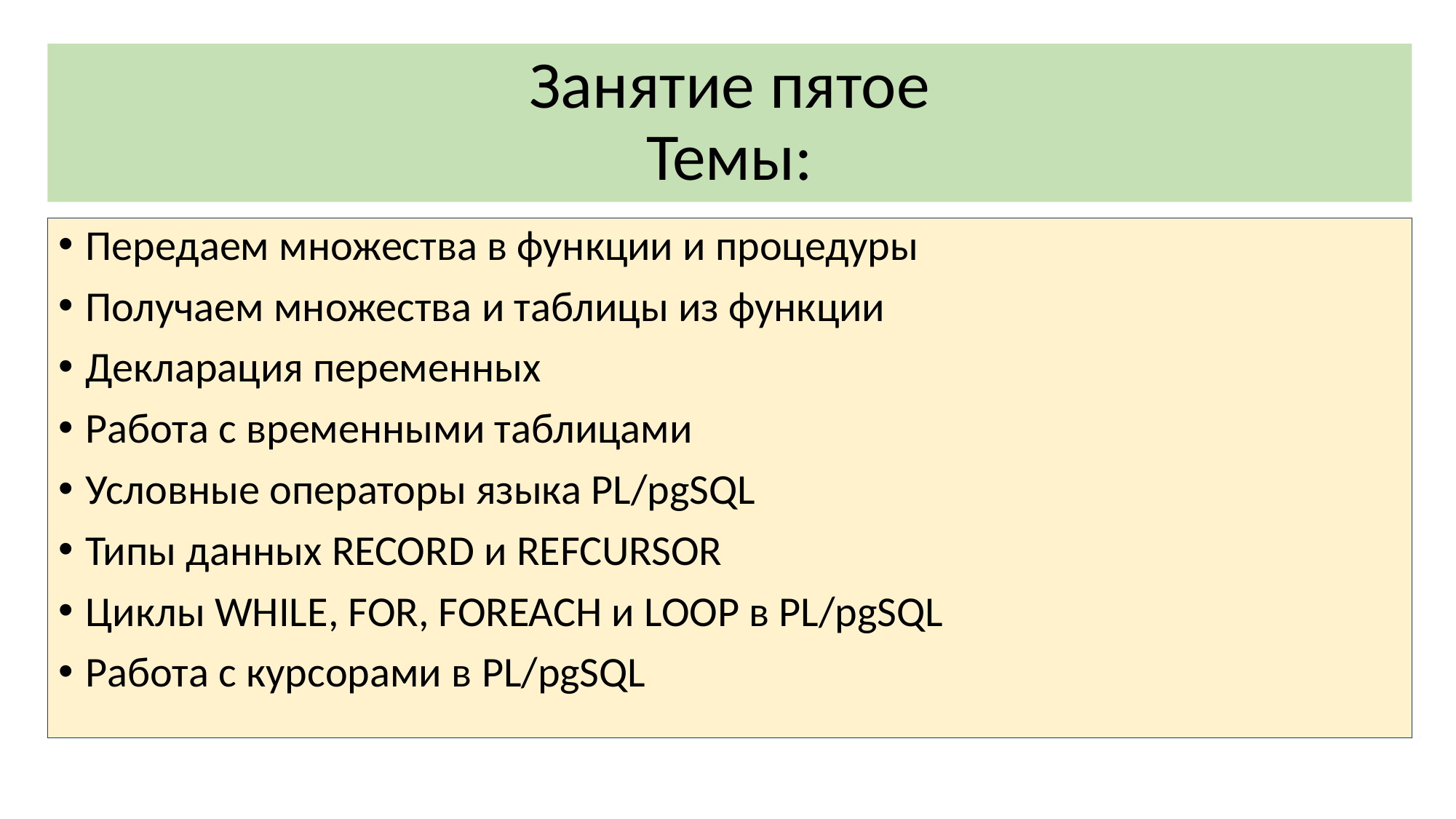

# Занятие пятое Темы:
Передаем множества в функции и процедуры
Получаем множества и таблицы из функции
Декларация переменных
Работа с временными таблицами
Условные операторы языка PL/pgSQL
Типы данных RECORD и REFCURSOR
Циклы WHILE, FOR, FOREACH и LOOP в PL/pgSQL
Работа с курсорами в PL/pgSQL